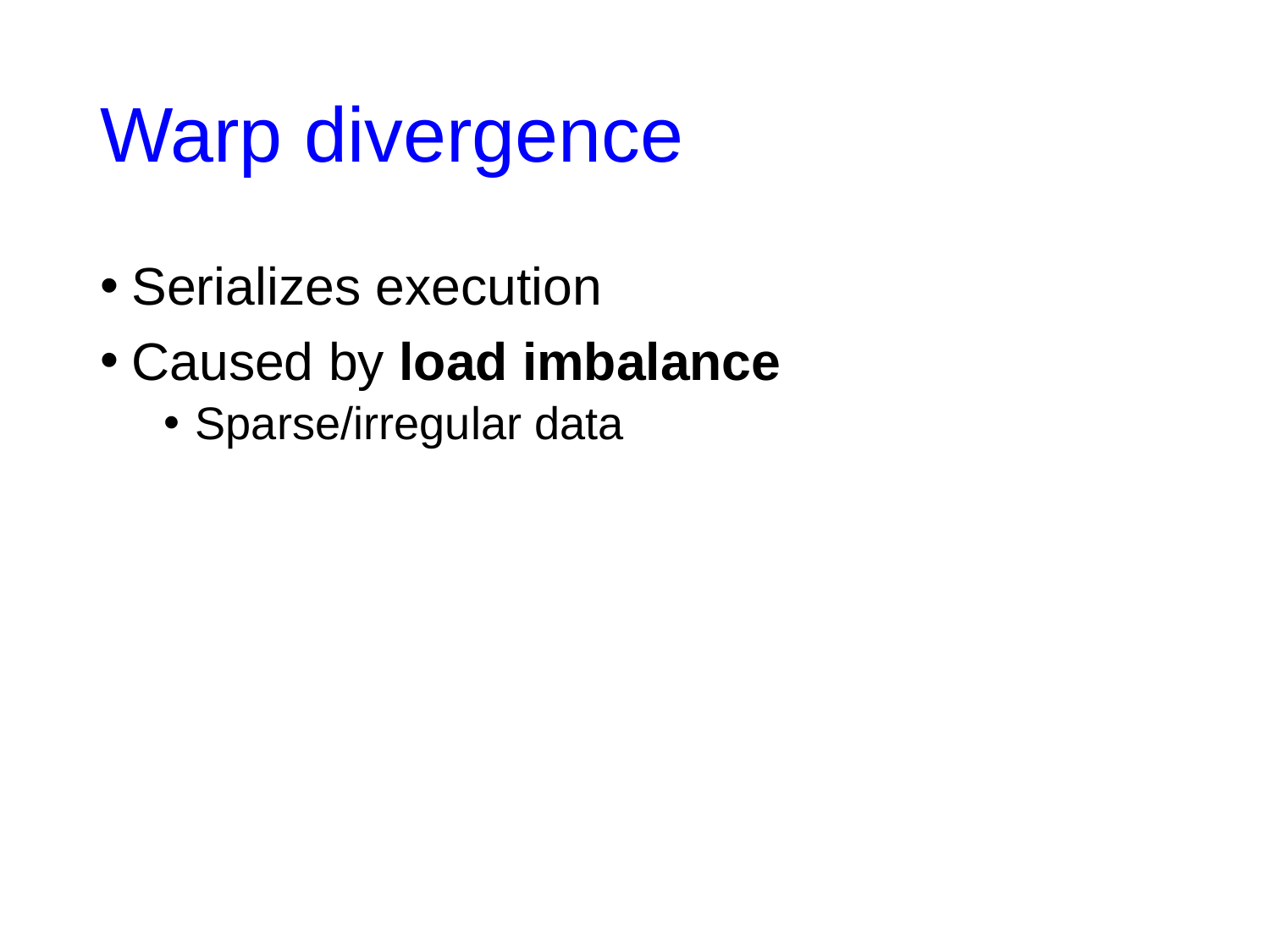

# Warp divergence
Serializes execution
Caused by load imbalance
Sparse/irregular data